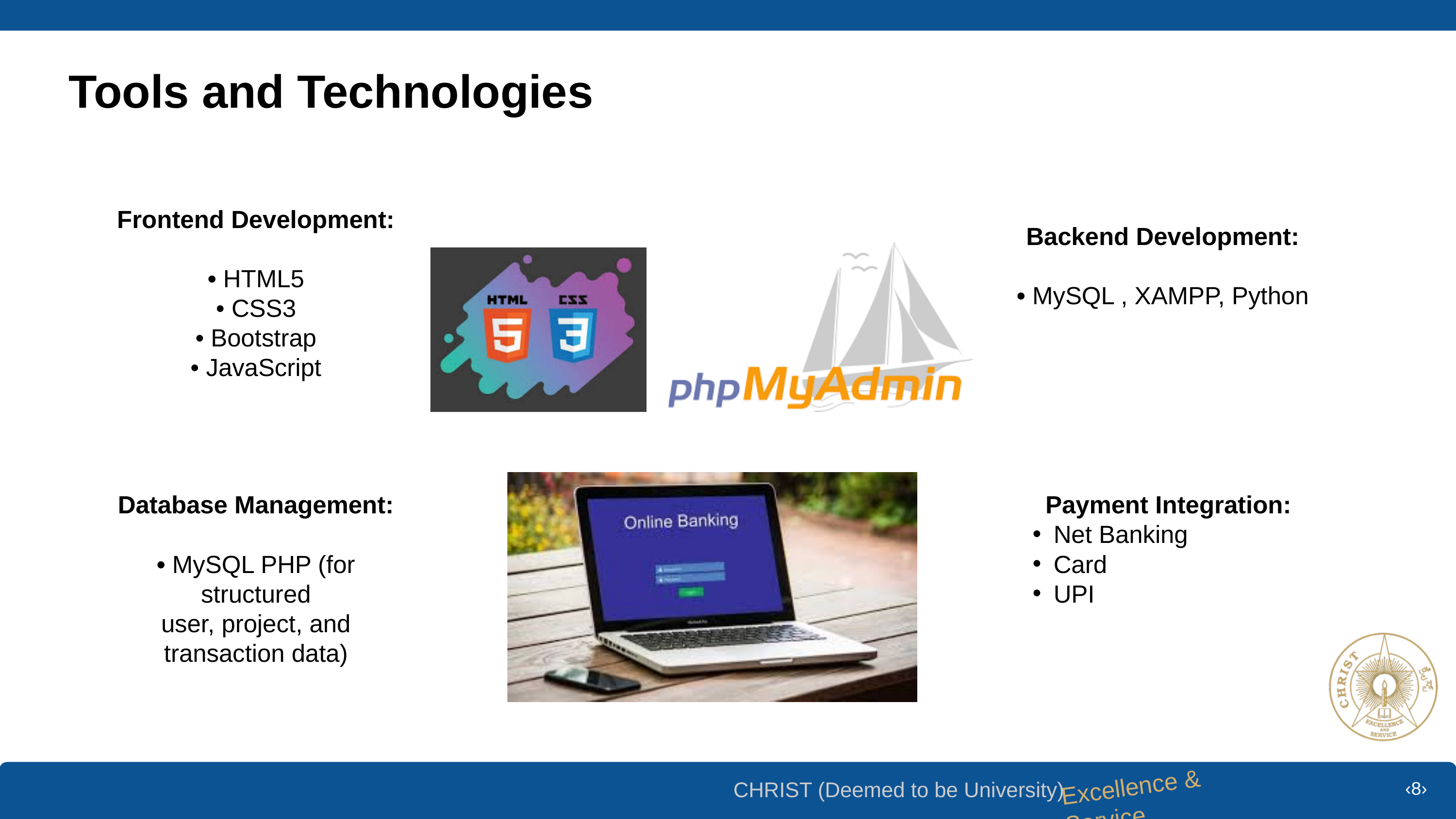

Tools and Technologies
Frontend Development:

• HTML5
• CSS3
• Bootstrap
• JavaScript
Backend Development:

• MySQL , XAMPP, Python

Database Management:

• MySQL PHP (for structured
 user, project, and
transaction data)
Payment Integration:
Net Banking
Card
UPI

‹8›
Excellence & Service
CHRIST (Deemed to be University)